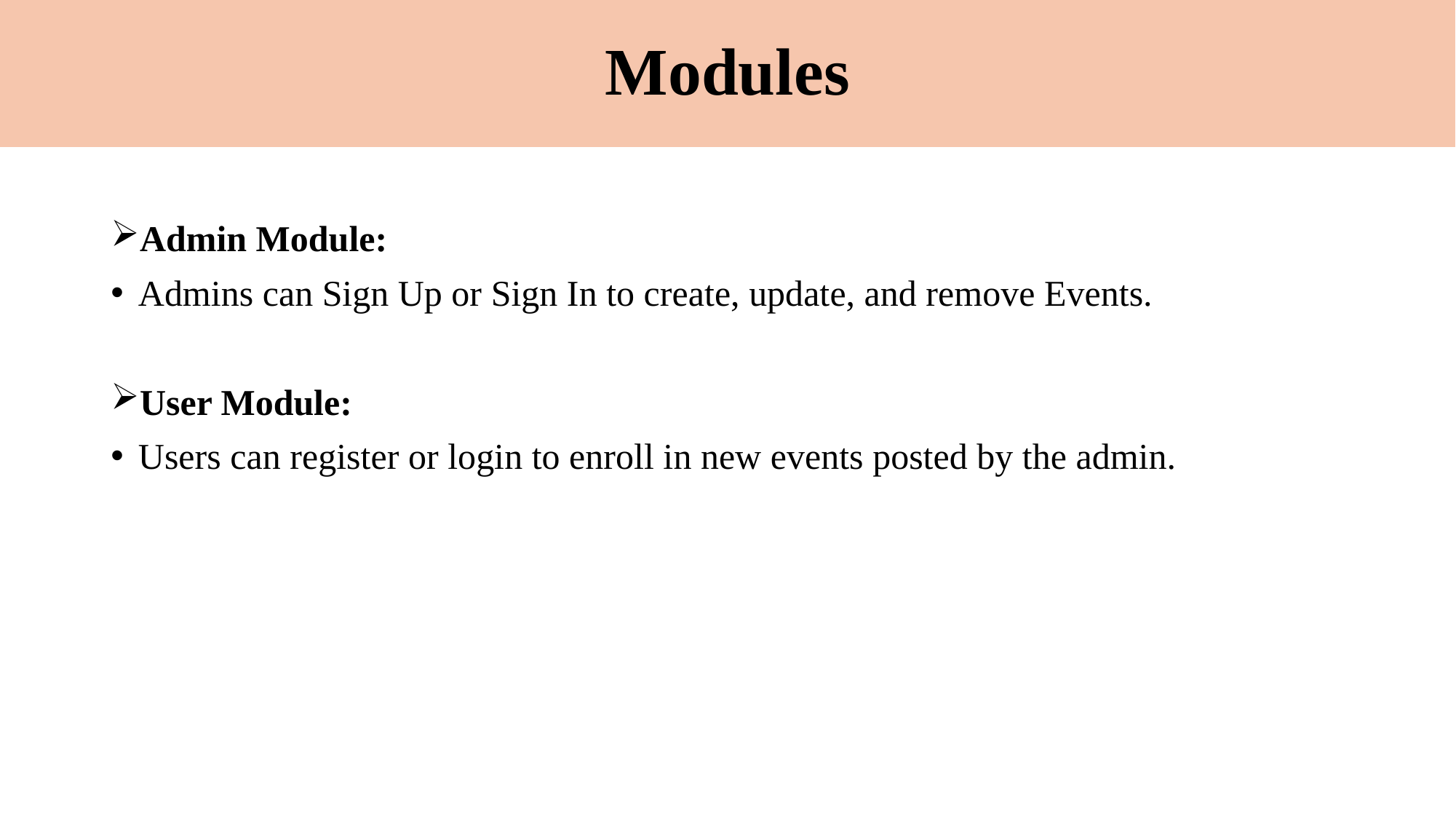

# Modules
Admin Module:
Admins can Sign Up or Sign In to create, update, and remove Events.

User Module:
Users can register or login to enroll in new events posted by the admin.